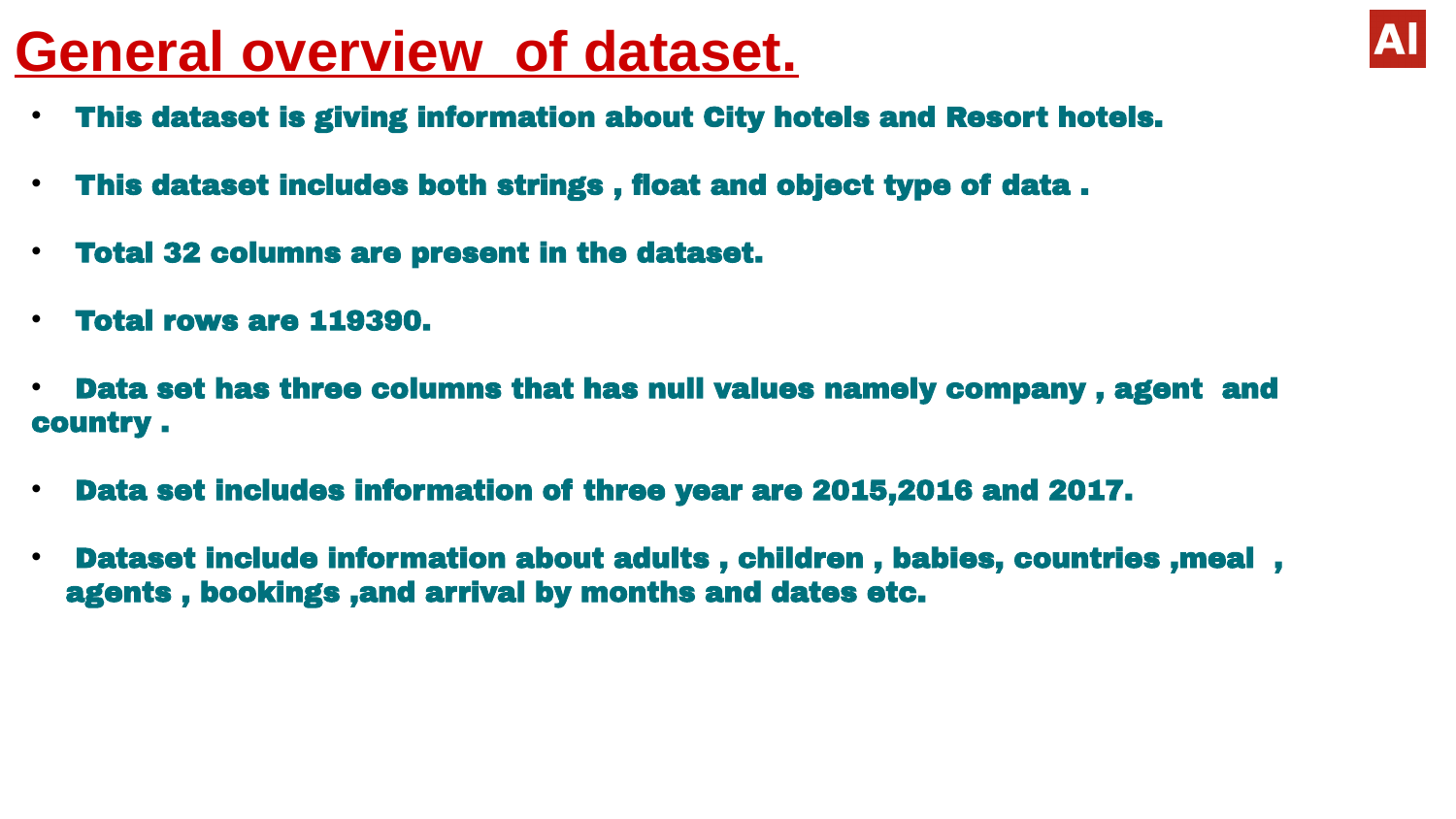

# General overview  of dataset.
 This dataset is giving information about City hotels and Resort hotels.

 This dataset includes both strings , float and object type of data .

 Total 32 columns are present in the dataset.

 Total rows are 119390.

 Data set has three columns that has null values namely company , agent  and
country .

 Data set includes information of three year are 2015,2016 and 2017.

 Dataset include information about adults , children , babies, countries ,meal  , agents , bookings ,and arrival by months and dates etc.